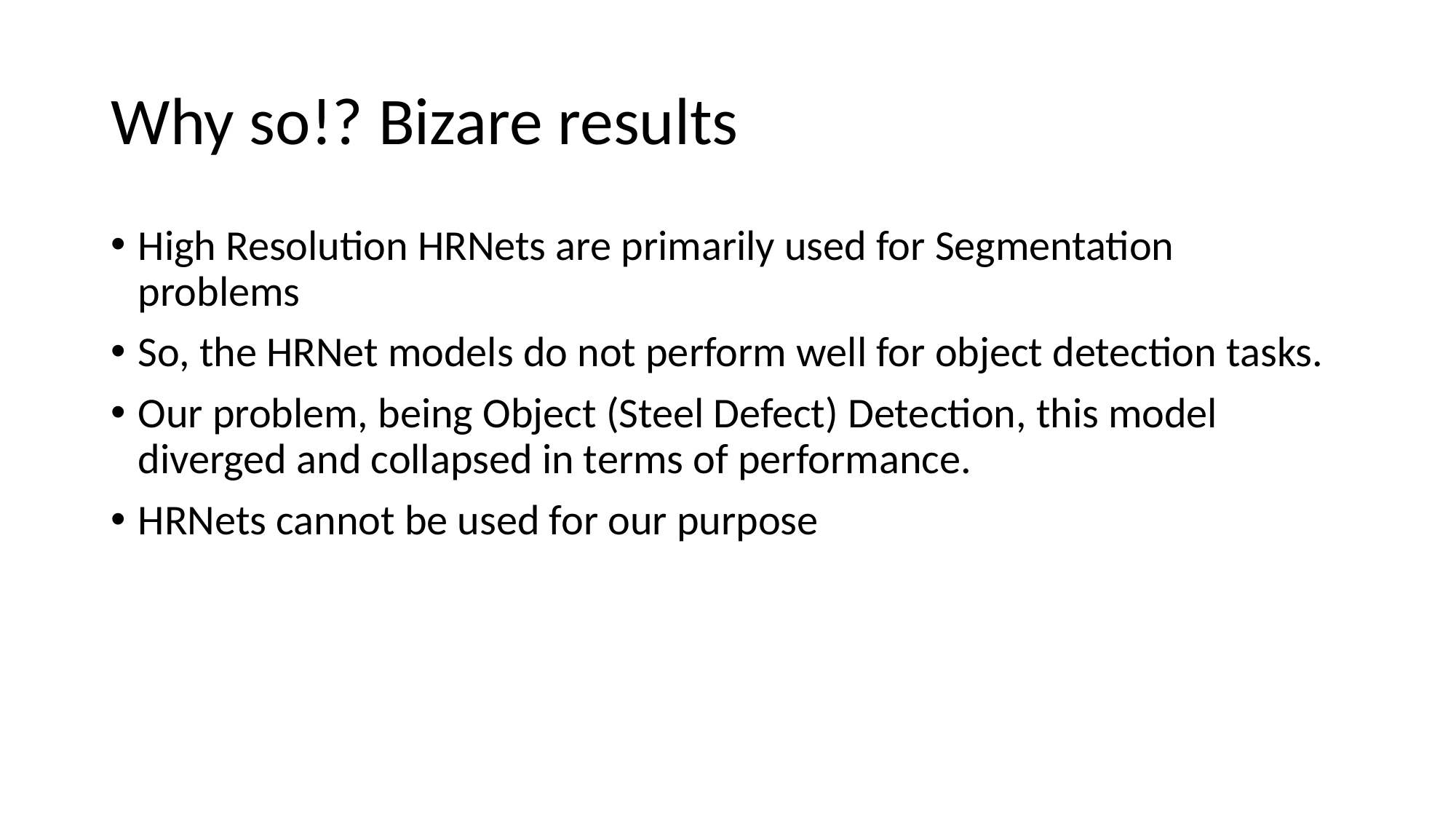

# Why so!? Bizare results
High Resolution HRNets are primarily used for Segmentation problems
So, the HRNet models do not perform well for object detection tasks.
Our problem, being Object (Steel Defect) Detection, this model diverged and collapsed in terms of performance.
HRNets cannot be used for our purpose